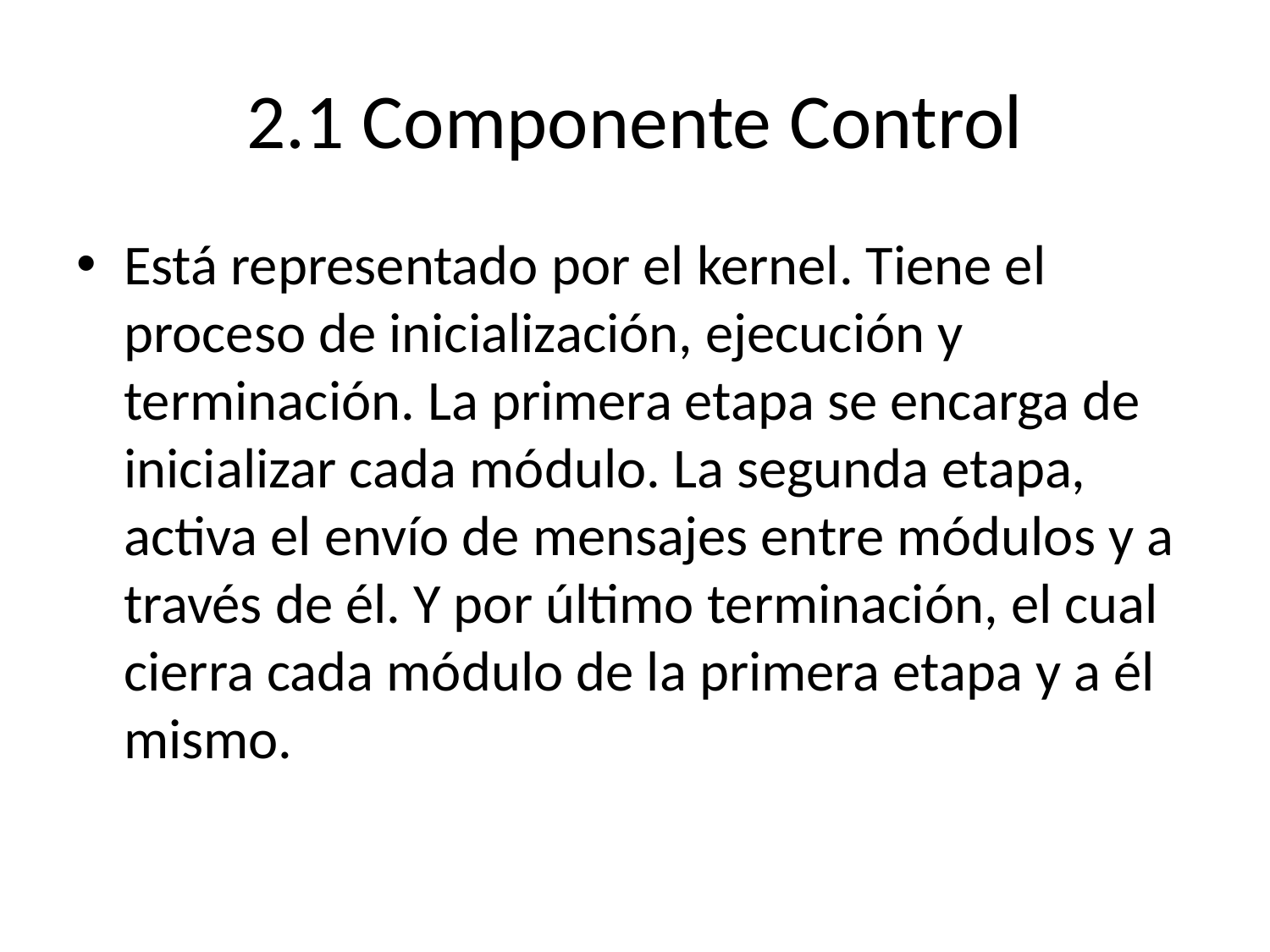

# 2.1 Componente Control
Está representado por el kernel. Tiene el proceso de inicialización, ejecución y terminación. La primera etapa se encarga de inicializar cada módulo. La segunda etapa, activa el envío de mensajes entre módulos y a través de él. Y por último terminación, el cual cierra cada módulo de la primera etapa y a él mismo.